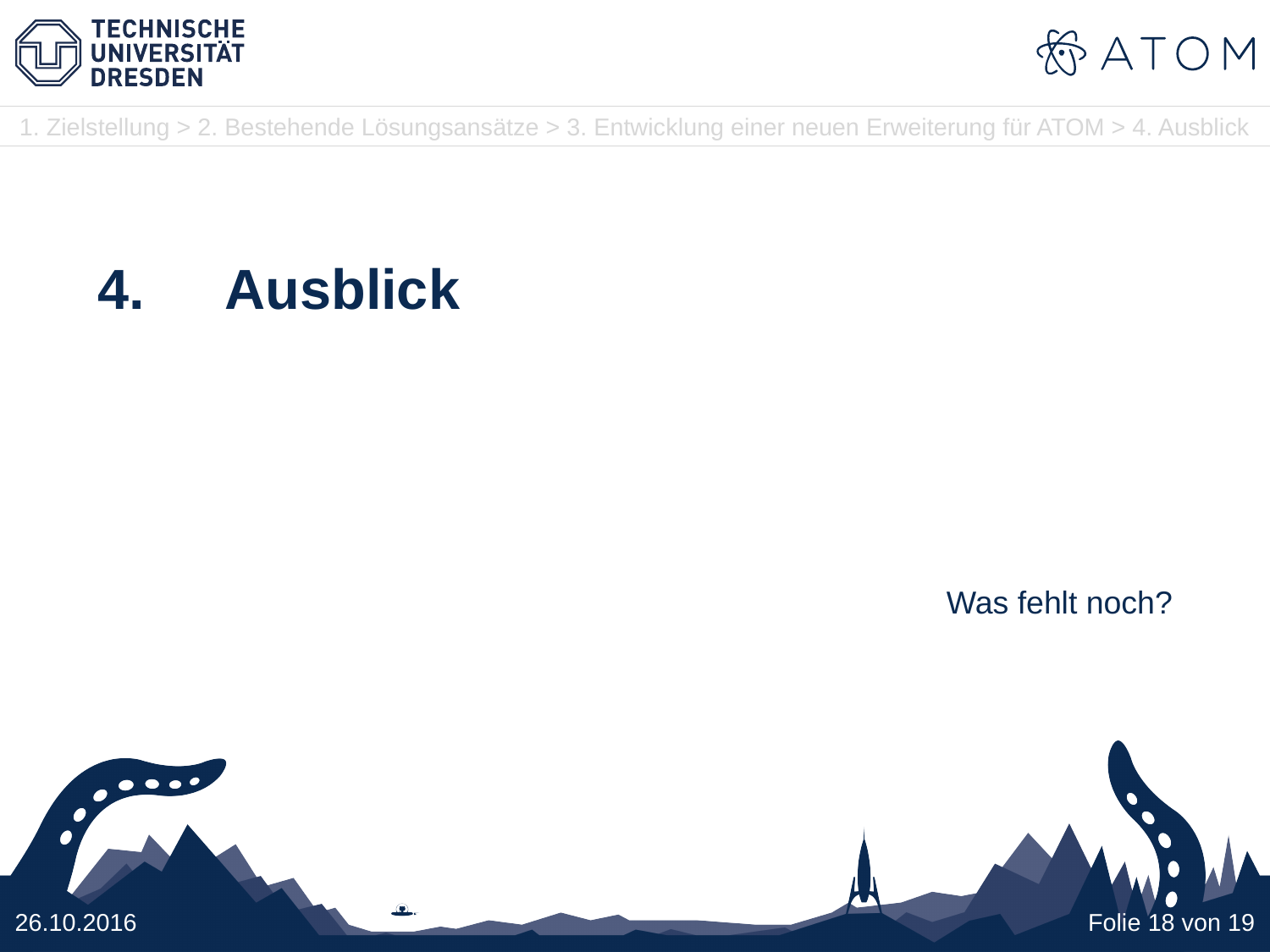

4.	Ausblick
Was fehlt noch?
26.10.2016
Folie 18 von 19